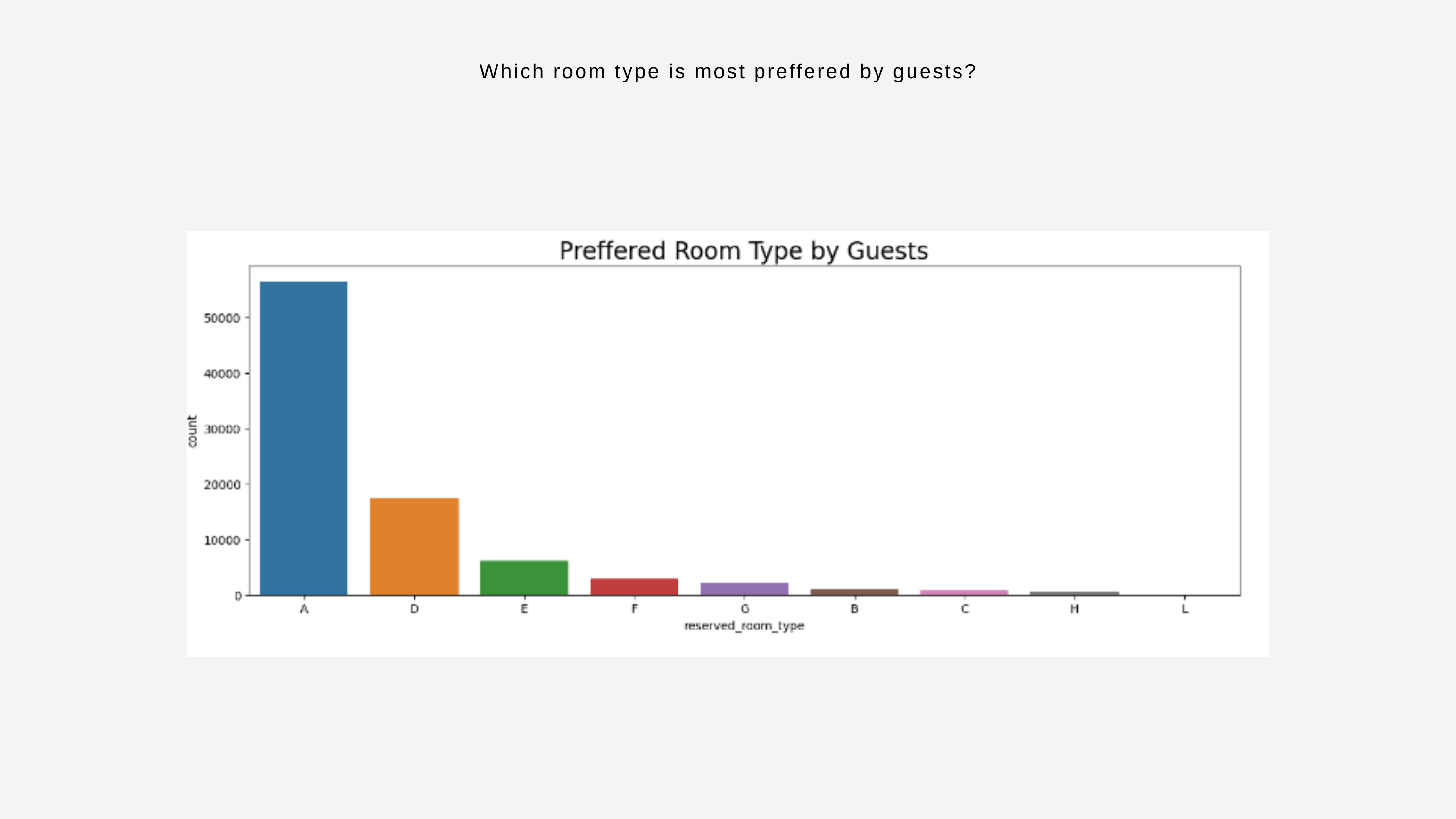

Which room type is most preffered by guests?